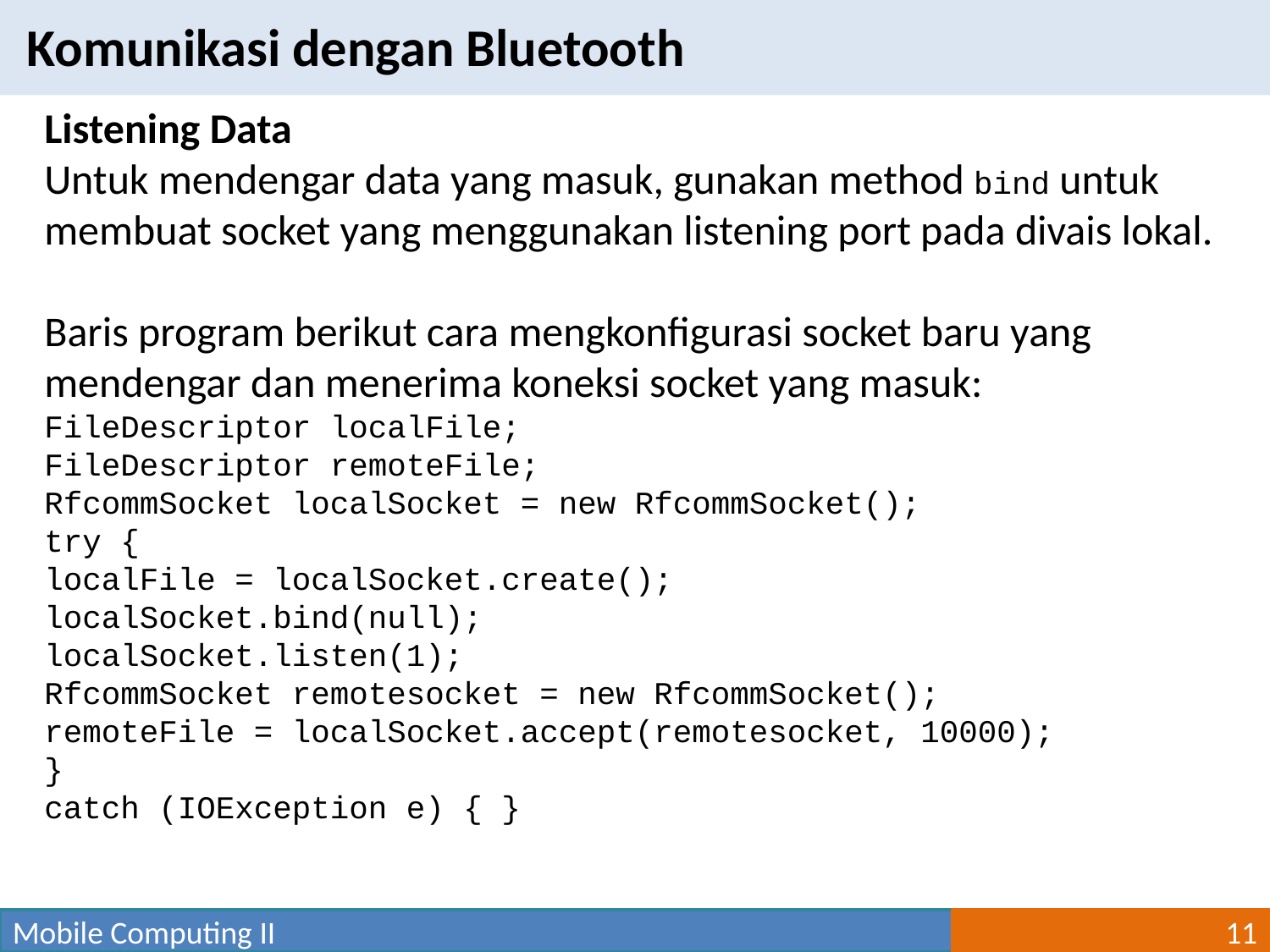

Komunikasi dengan Bluetooth
Listening Data
Untuk mendengar data yang masuk, gunakan method bind untuk membuat socket yang menggunakan listening port pada divais lokal.

Baris program berikut cara mengkonfigurasi socket baru yang mendengar dan menerima koneksi socket yang masuk:
FileDescriptor localFile;
FileDescriptor remoteFile;
RfcommSocket localSocket = new RfcommSocket();
try {
localFile = localSocket.create();
localSocket.bind(null);
localSocket.listen(1);
RfcommSocket remotesocket = new RfcommSocket();
remoteFile = localSocket.accept(remotesocket, 10000);
}
catch (IOException e) { }

Mobile Computing II
11